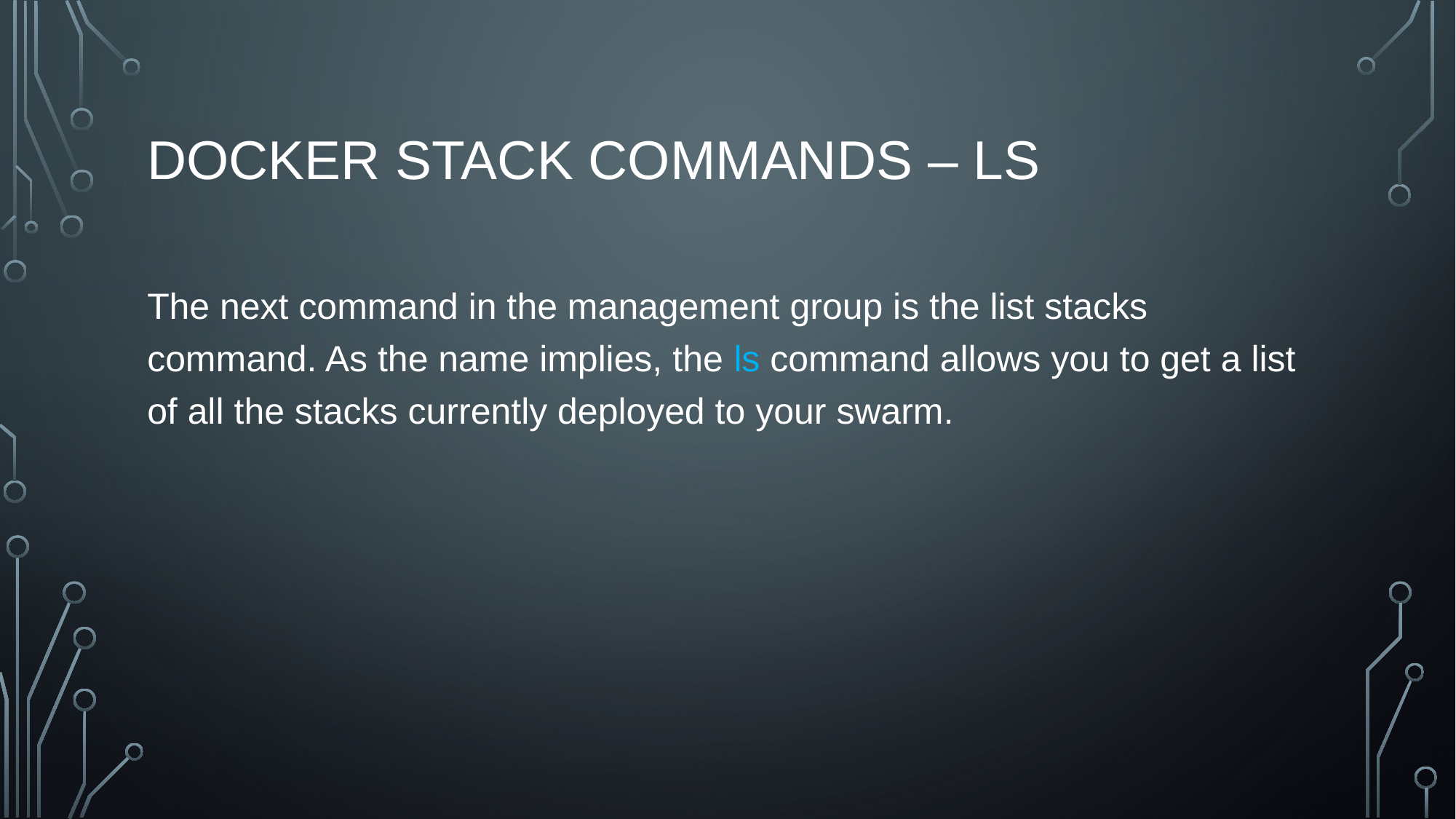

# Docker stack commands – LS
The next command in the management group is the list stacks command. As the name implies, the ls command allows you to get a list of all the stacks currently deployed to your swarm.